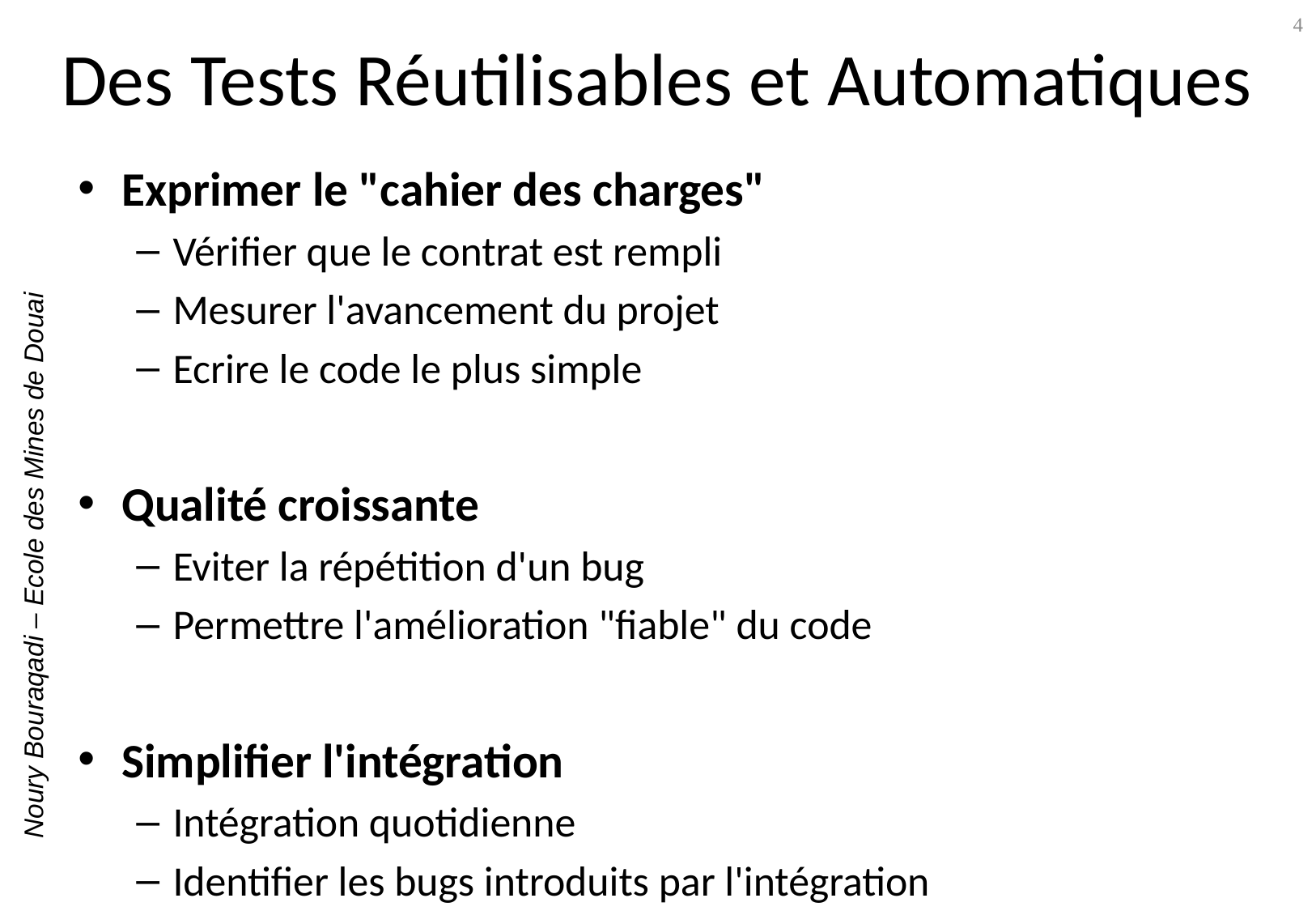

# Des Tests Réutilisables et Automatiques
4
Exprimer le "cahier des charges"
Vérifier que le contrat est rempli
Mesurer l'avancement du projet
Ecrire le code le plus simple

Qualité croissante
Eviter la répétition d'un bug
Permettre l'amélioration "fiable" du code

Simplifier l'intégration
Intégration quotidienne
Identifier les bugs introduits par l'intégration